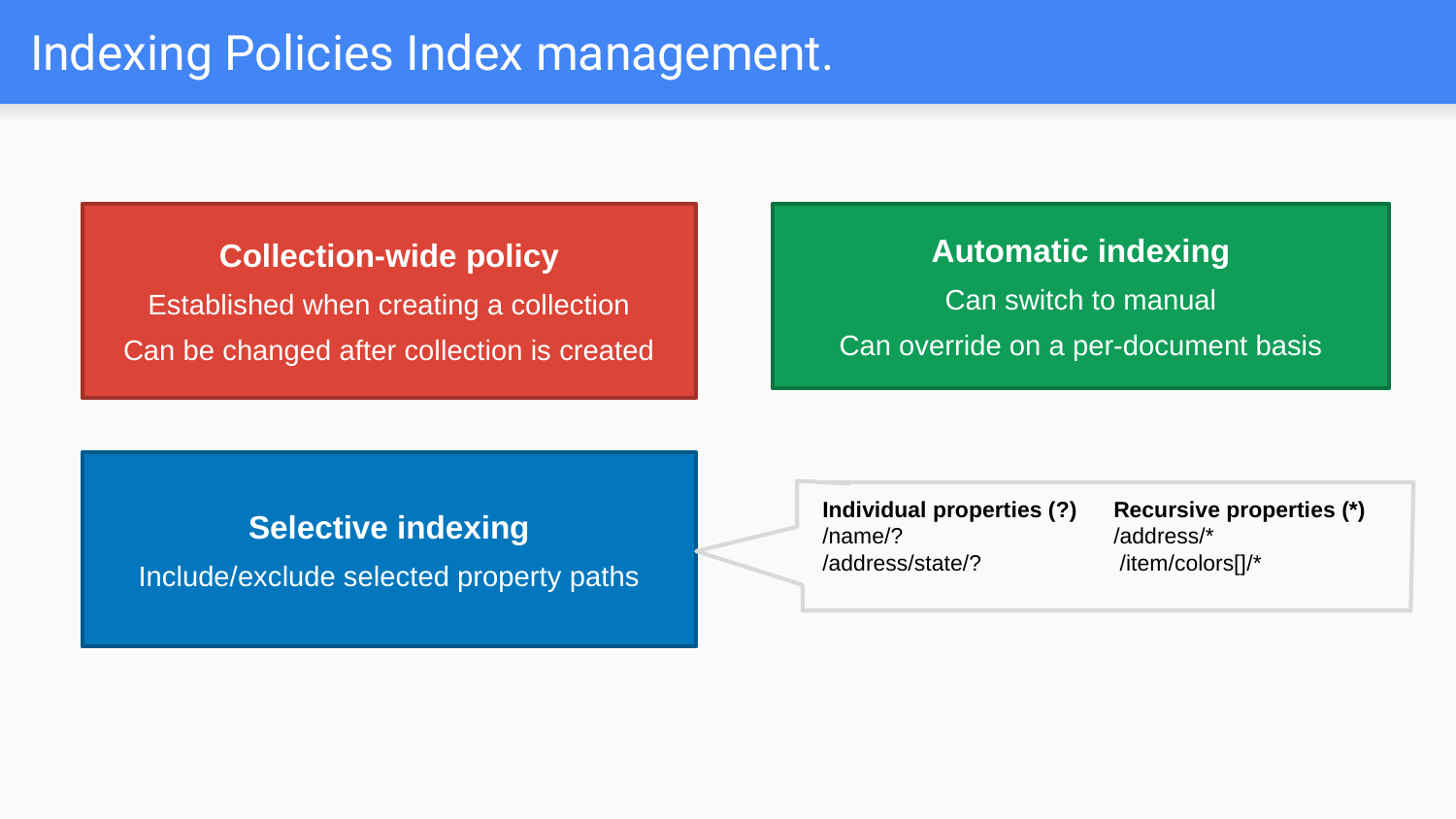

# Indexing Policies Index management.
Collection-wide policy
Established when creating a collection
Can be changed after collection is created
Automatic indexing
Can switch to manual
Can override on a per-document basis
Selective indexing
Include/exclude selected property paths

Individual properties (?) 	Recursive properties (*)
/name/?		/address/*
/address/state/?	 /item/colors[]/*